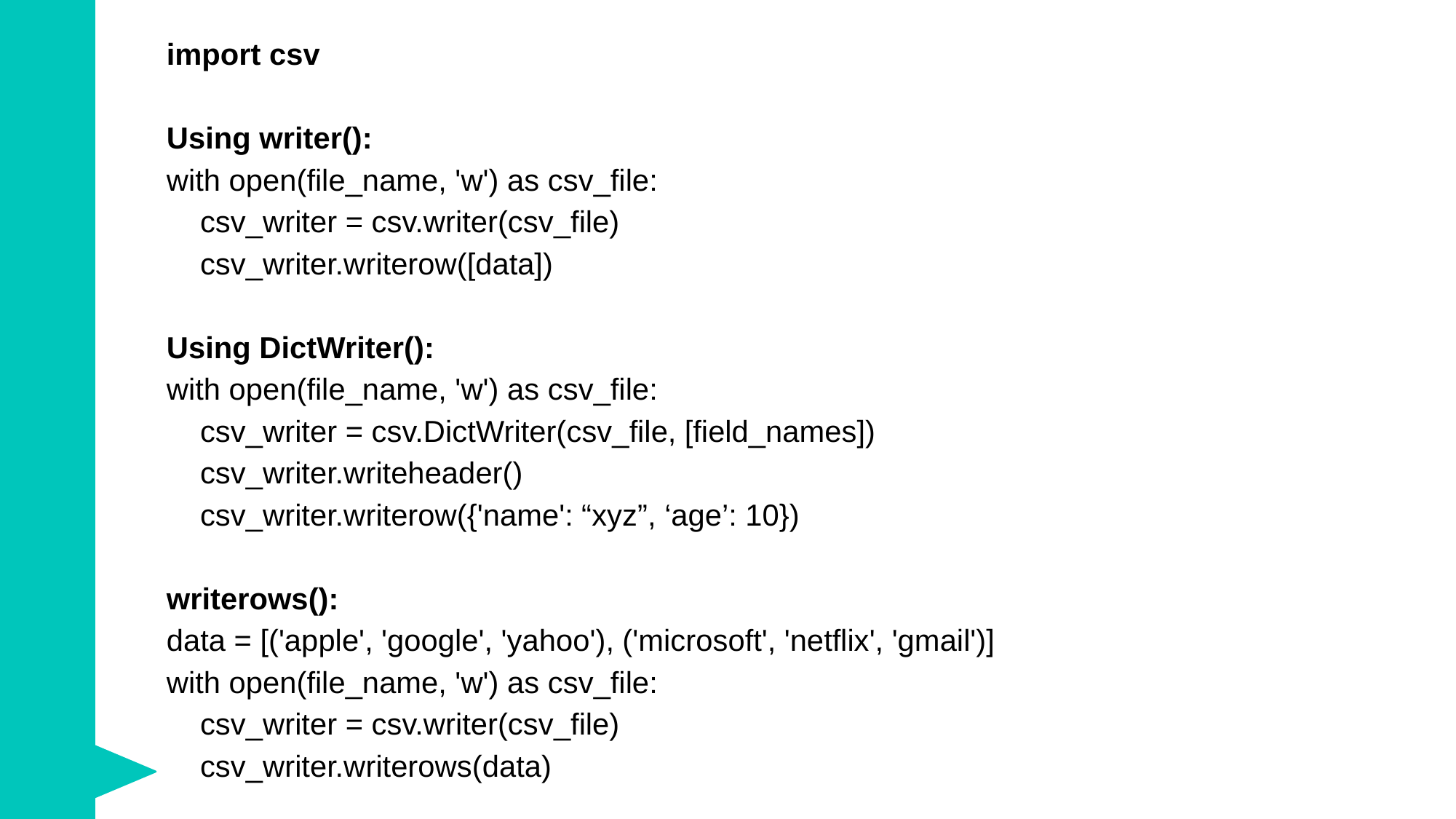

import csv

Using writer():
with open(file_name, 'w') as csv_file:
    csv_writer = csv.writer(csv_file)
    csv_writer.writerow([data])

Using DictWriter():
with open(file_name, 'w') as csv_file:
    csv_writer = csv.DictWriter(csv_file, [field_names])
    csv_writer.writeheader()
    csv_writer.writerow({'name': “xyz”, ‘age’: 10})

writerows():
data = [('apple', 'google', 'yahoo'), ('microsoft', 'netflix', 'gmail')]
with open(file_name, 'w') as csv_file:
    csv_writer = csv.writer(csv_file)
    csv_writer.writerows(data)